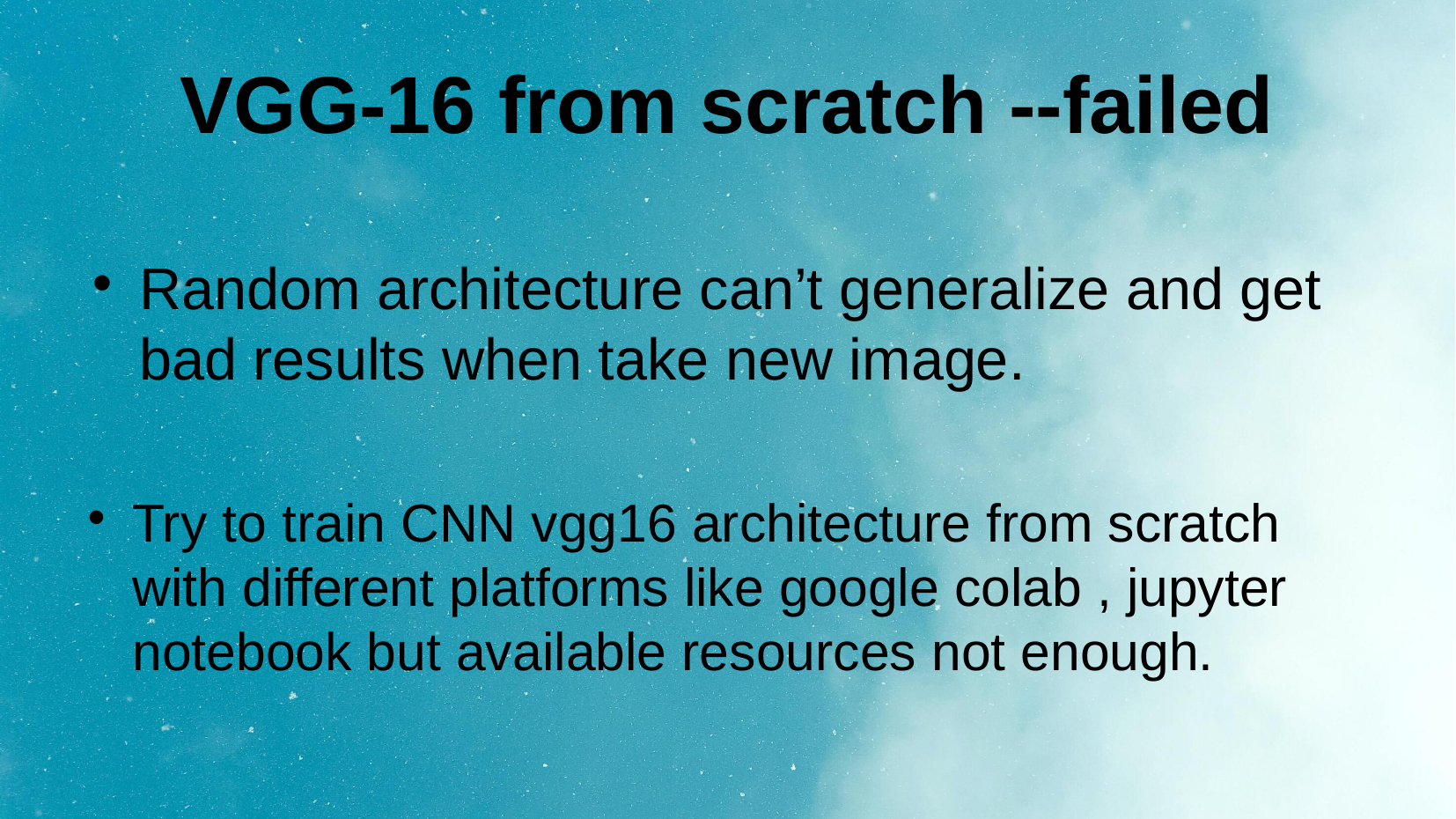

# VGG-16 from scratch --failed
Random architecture can’t generalize and get bad results when take new image.

Try to train CNN vgg16 architecture from scratch with different platforms like google colab , jupyter notebook but available resources not enough.